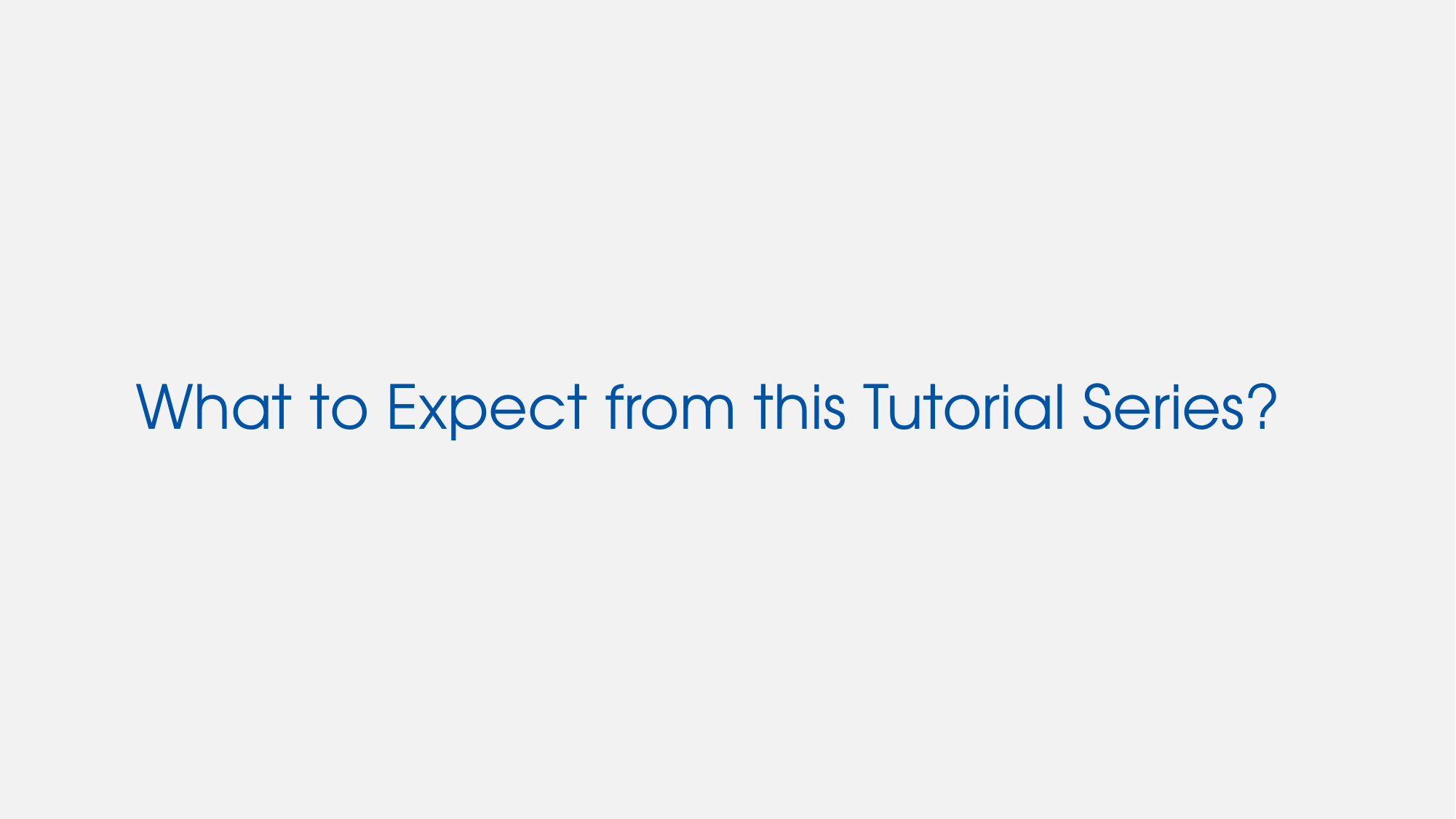

#
What to Expect from this Tutorial Series?